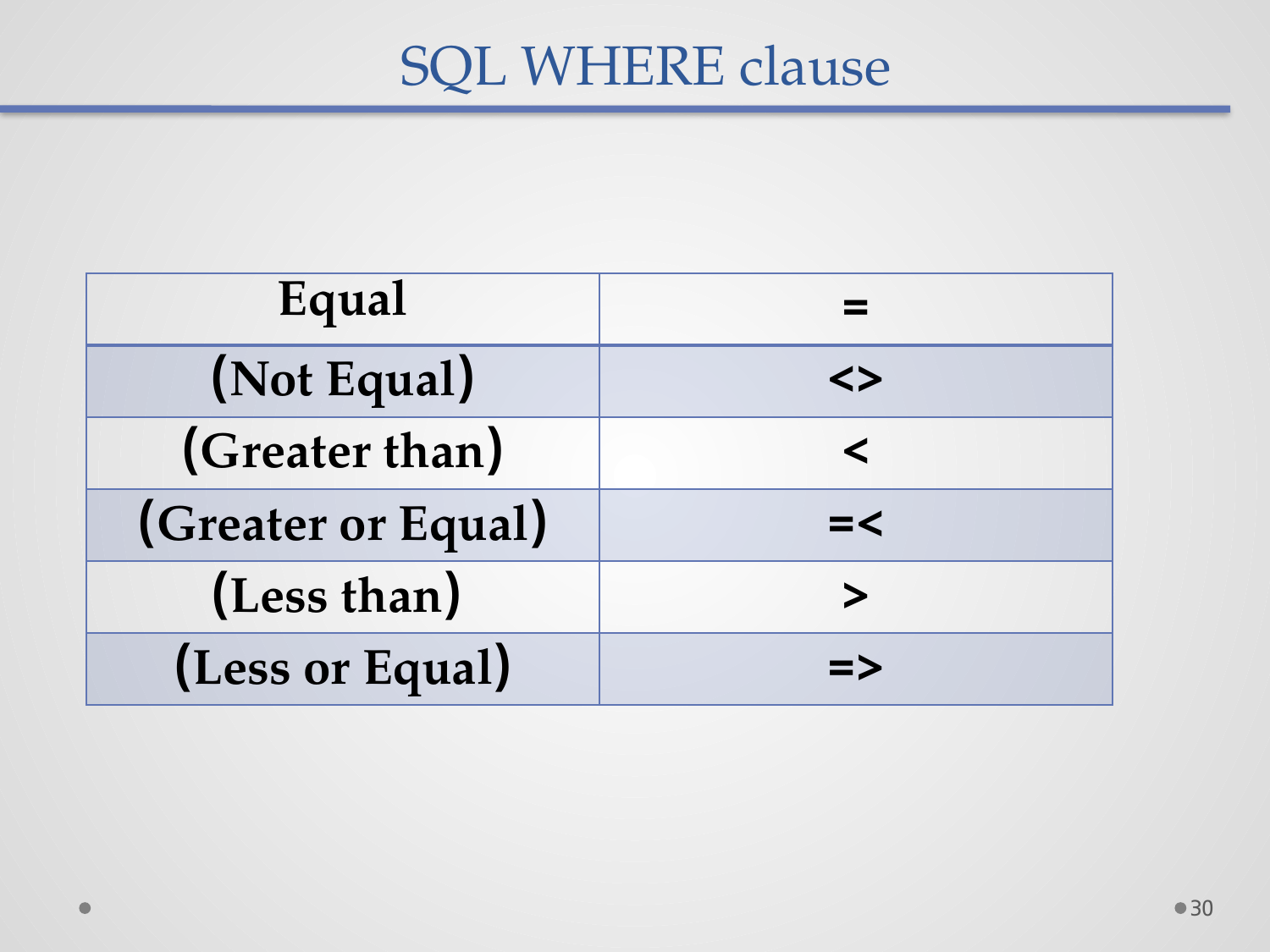

# SQL WHERE clause

| Equal | = |
| --- | --- |
| (Not Equal) | <> |
| (Greater than) | > |
| (Greater or Equal) | >= |
| (Less than) | < |
| (Less or Equal) | <= |
30